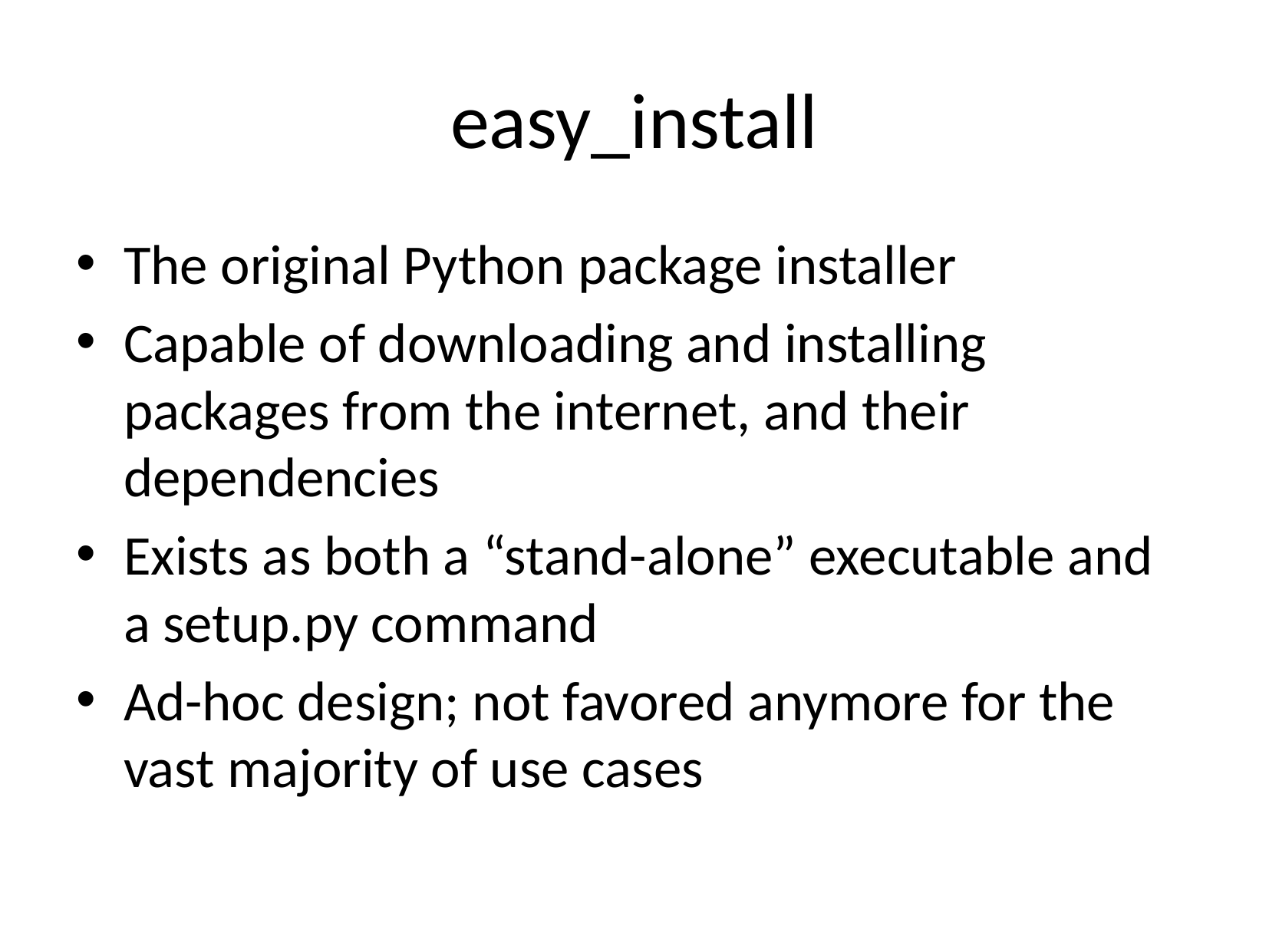

# easy_install
The original Python package installer
Capable of downloading and installing packages from the internet, and their dependencies
Exists as both a “stand-alone” executable and a setup.py command
Ad-hoc design; not favored anymore for the vast majority of use cases